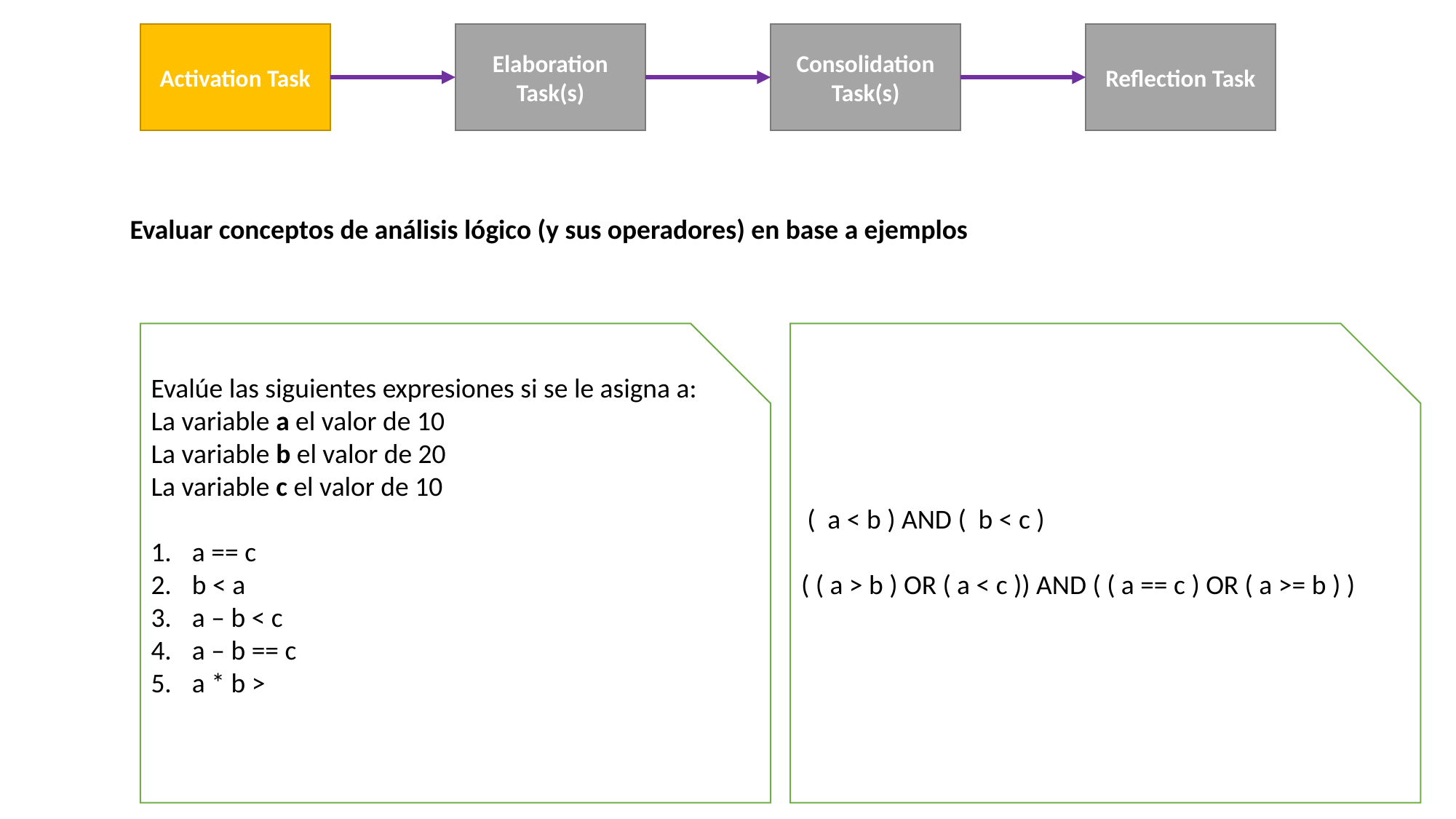

Activation Task
Elaboration Task(s)
Reflection Task
Consolidation Task(s)
Evaluar conceptos de análisis lógico (y sus operadores) en base a ejemplos
Evalúe las siguientes expresiones si se le asigna a:
La variable a el valor de 10
La variable b el valor de 20
La variable c el valor de 10

a == c
b < a
a – b < c
a – b == c
a * b >

 (  a < b ) AND (  b < c )

( ( a > b ) OR ( a < c )) AND ( ( a == c ) OR ( a >= b ) )

28